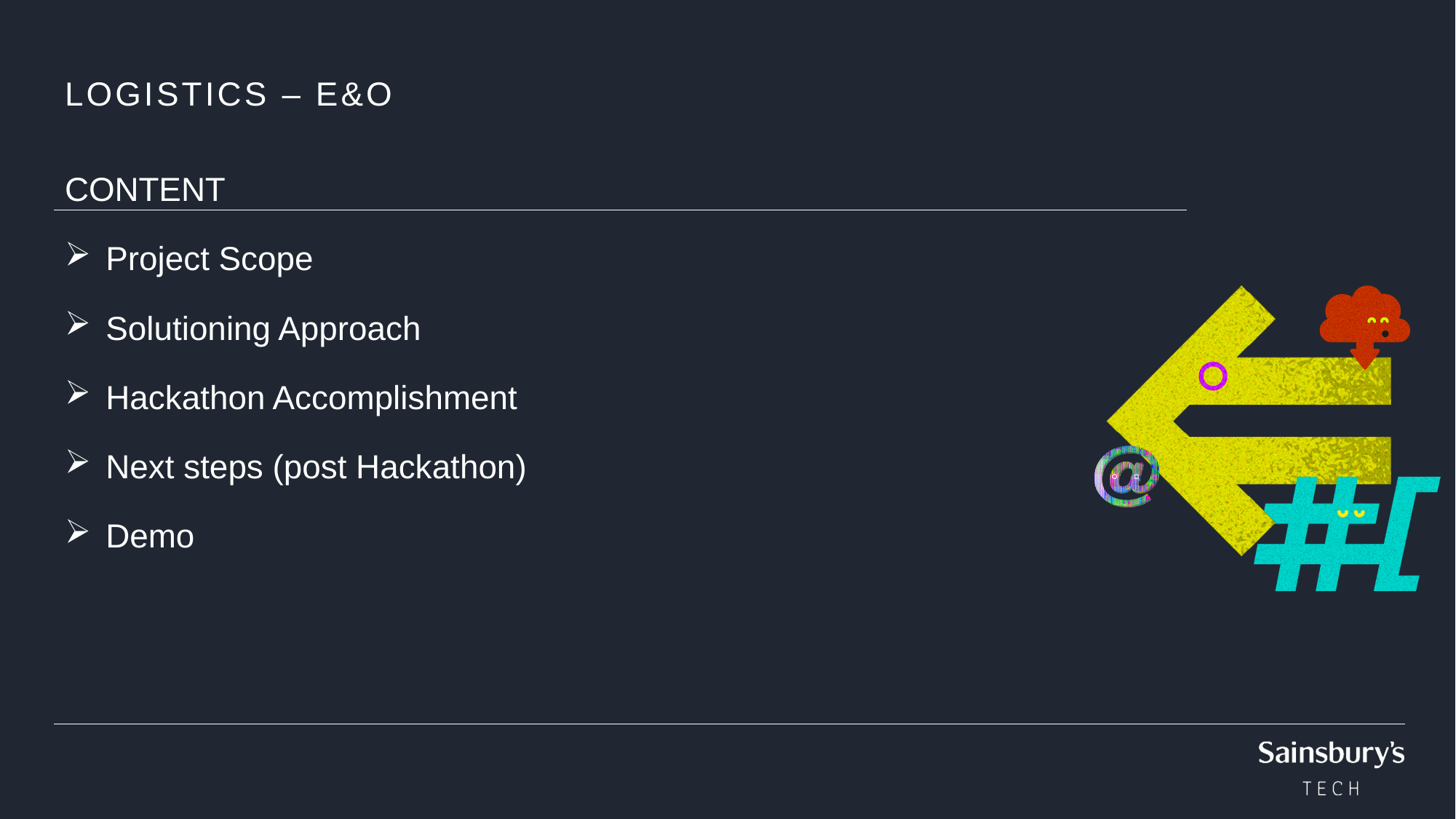

# LOGISTICS – E&O
Content
Project Scope
Solutioning Approach
Hackathon Accomplishment
Next steps (post Hackathon)
Demo